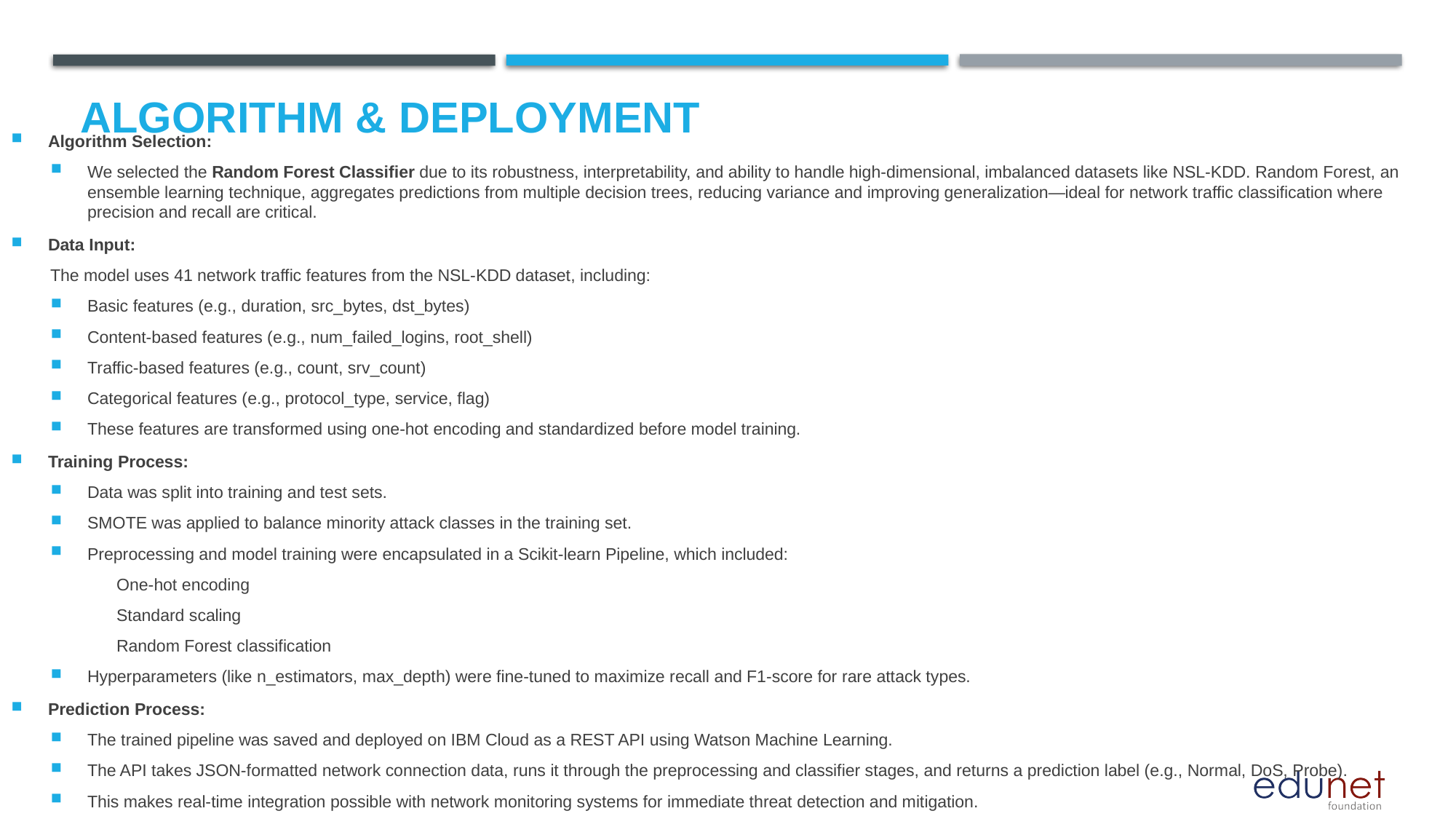

# Algorithm & Deployment
Algorithm Selection:
We selected the Random Forest Classifier due to its robustness, interpretability, and ability to handle high-dimensional, imbalanced datasets like NSL-KDD. Random Forest, an ensemble learning technique, aggregates predictions from multiple decision trees, reducing variance and improving generalization—ideal for network traffic classification where precision and recall are critical.
Data Input:
The model uses 41 network traffic features from the NSL-KDD dataset, including:
Basic features (e.g., duration, src_bytes, dst_bytes)
Content-based features (e.g., num_failed_logins, root_shell)
Traffic-based features (e.g., count, srv_count)
Categorical features (e.g., protocol_type, service, flag)
These features are transformed using one-hot encoding and standardized before model training.
Training Process:
Data was split into training and test sets.
SMOTE was applied to balance minority attack classes in the training set.
Preprocessing and model training were encapsulated in a Scikit-learn Pipeline, which included:
              One-hot encoding
              Standard scaling
              Random Forest classification
Hyperparameters (like n_estimators, max_depth) were fine-tuned to maximize recall and F1-score for rare attack types.
Prediction Process:
The trained pipeline was saved and deployed on IBM Cloud as a REST API using Watson Machine Learning.
The API takes JSON-formatted network connection data, runs it through the preprocessing and classifier stages, and returns a prediction label (e.g., Normal, DoS, Probe).
This makes real-time integration possible with network monitoring systems for immediate threat detection and mitigation.